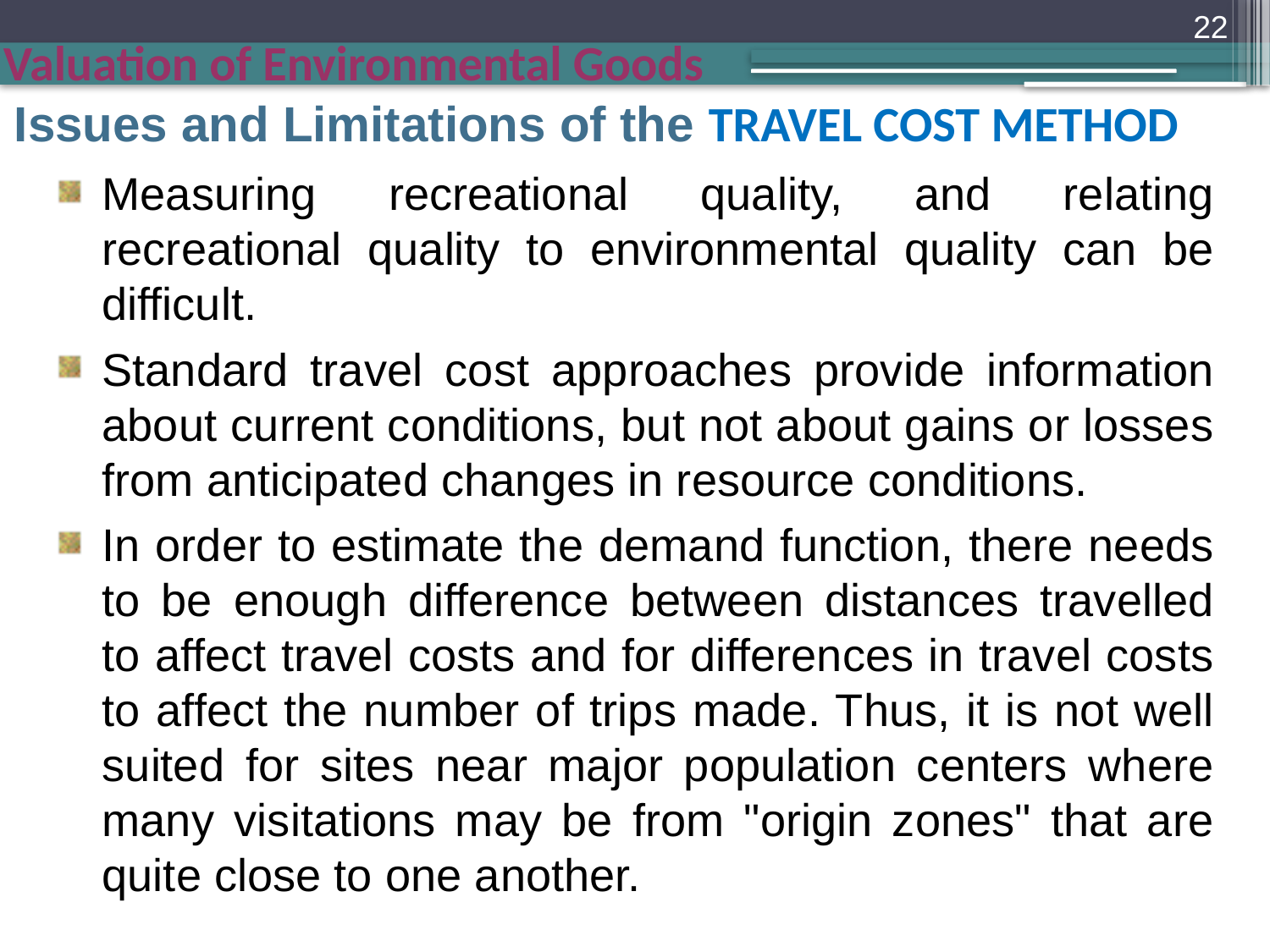

22
Issues and Limitations of the TRAVEL COST METHOD
Measuring recreational quality, and relating recreational quality to environmental quality can be difficult.
Standard travel cost approaches provide information about current conditions, but not about gains or losses from anticipated changes in resource conditions.
In order to estimate the demand function, there needs to be enough difference between distances travelled to affect travel costs and for differences in travel costs to affect the number of trips made. Thus, it is not well suited for sites near major population centers where many visitations may be from "origin zones" that are quite close to one another.